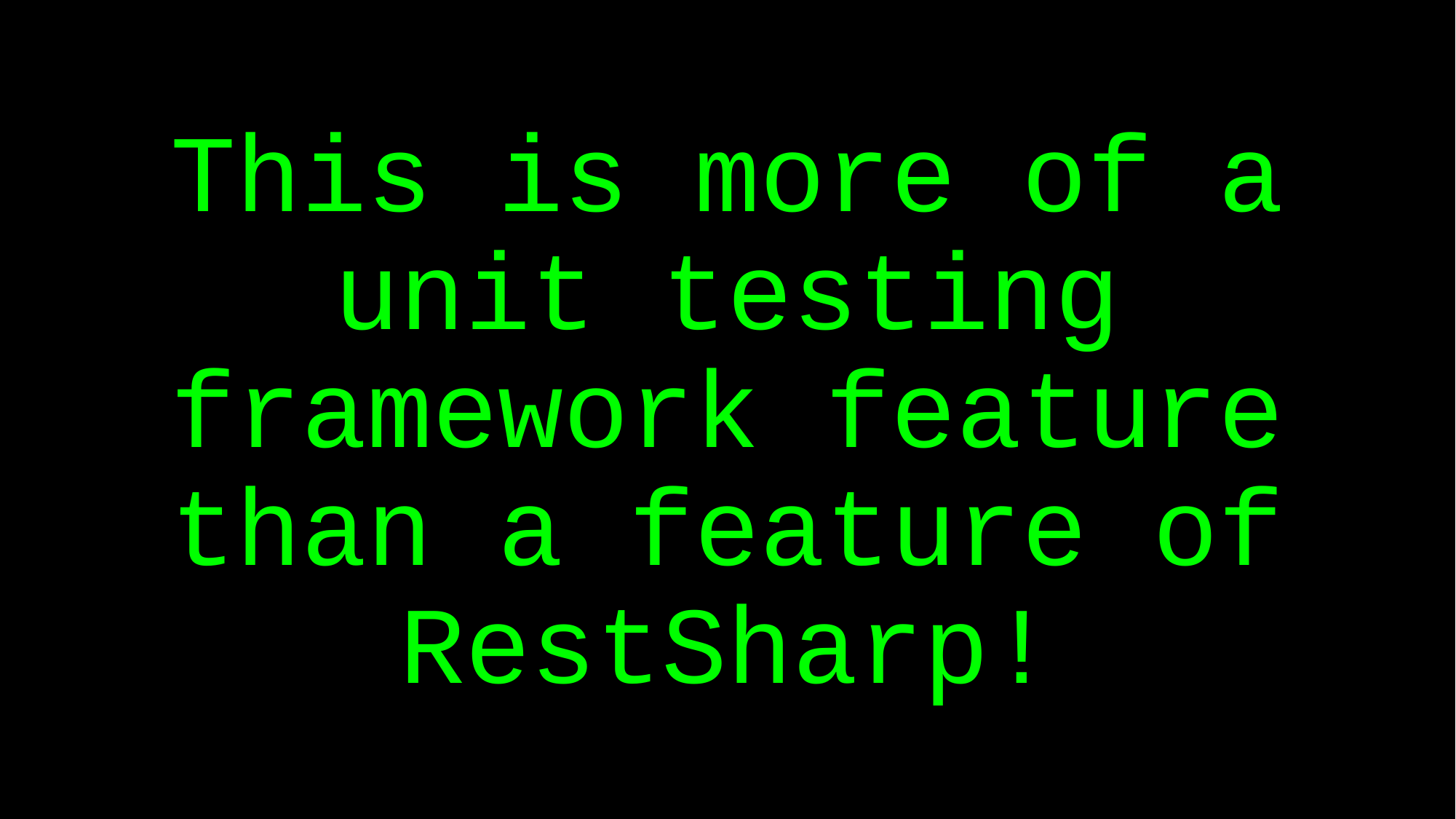

# This is more of a unit testing framework feature than a feature of RestSharp!